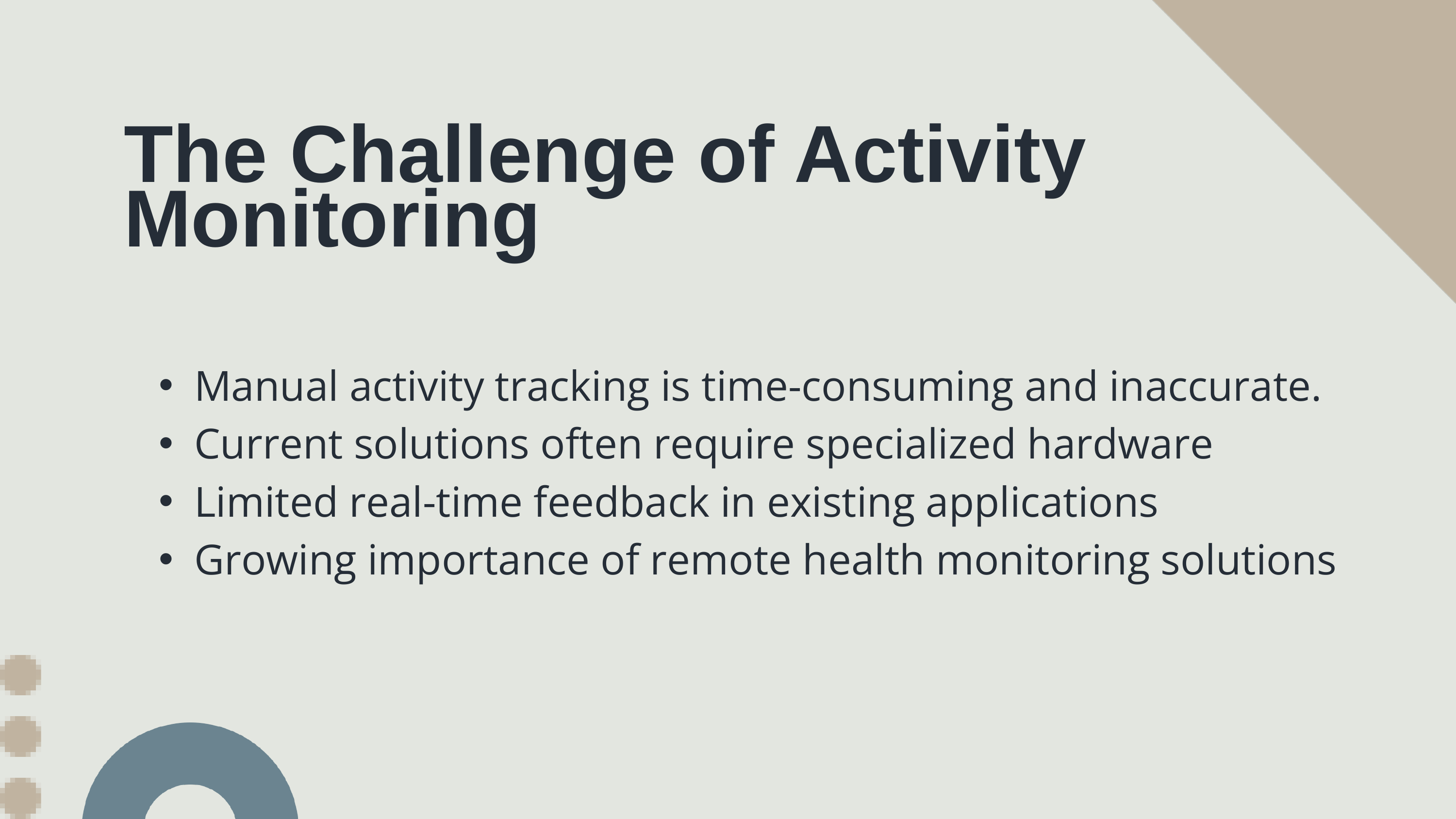

The Challenge of Activity Monitoring
Manual activity tracking is time-consuming and inaccurate.
Current solutions often require specialized hardware
Limited real-time feedback in existing applications
Growing importance of remote health monitoring solutions